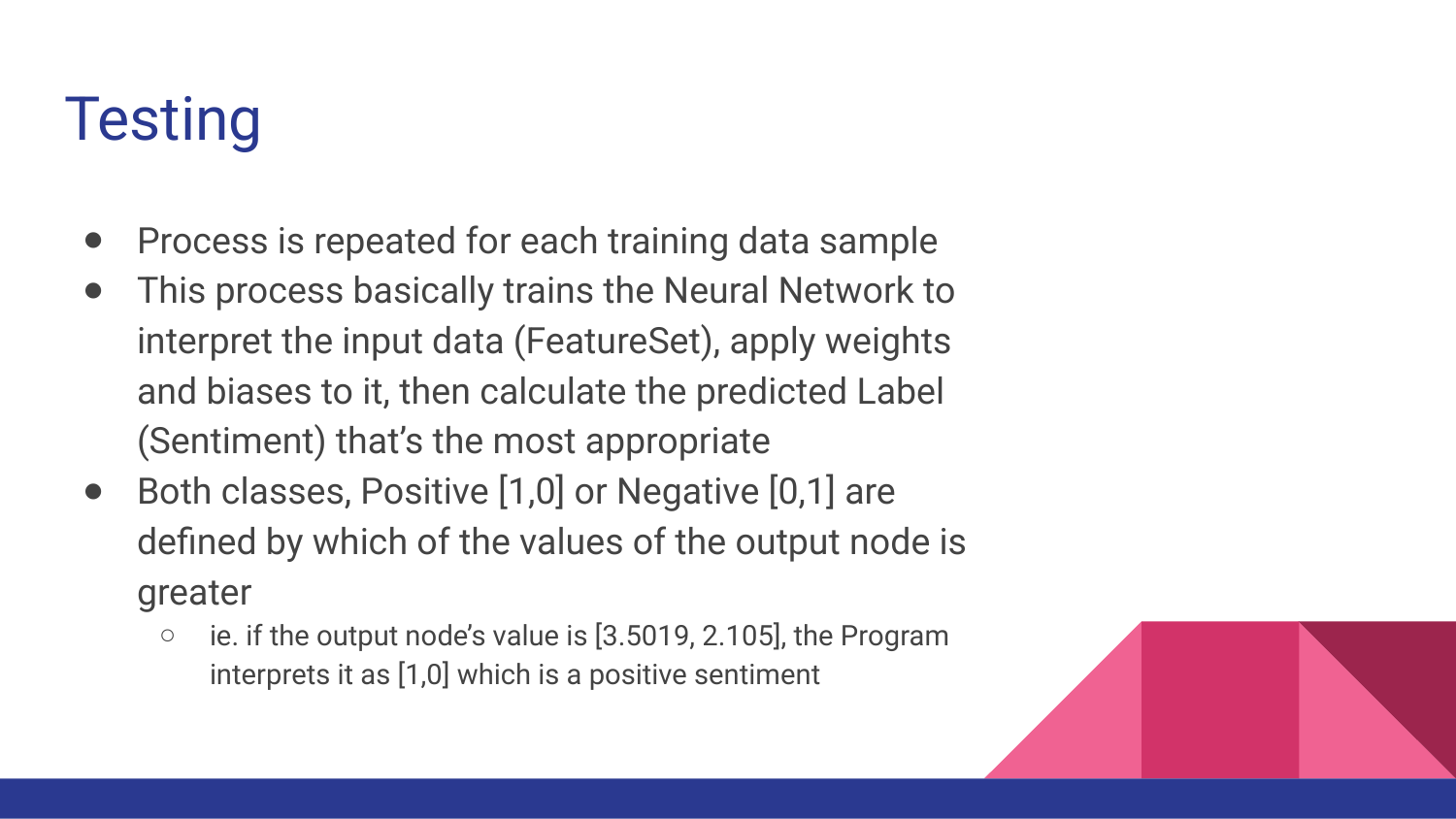

# Testing
Process is repeated for each training data sample
This process basically trains the Neural Network to interpret the input data (FeatureSet), apply weights and biases to it, then calculate the predicted Label (Sentiment) that’s the most appropriate
Both classes, Positive [1,0] or Negative [0,1] are defined by which of the values of the output node is greater
ie. if the output node’s value is [3.5019, 2.105], the Program interprets it as [1,0] which is a positive sentiment